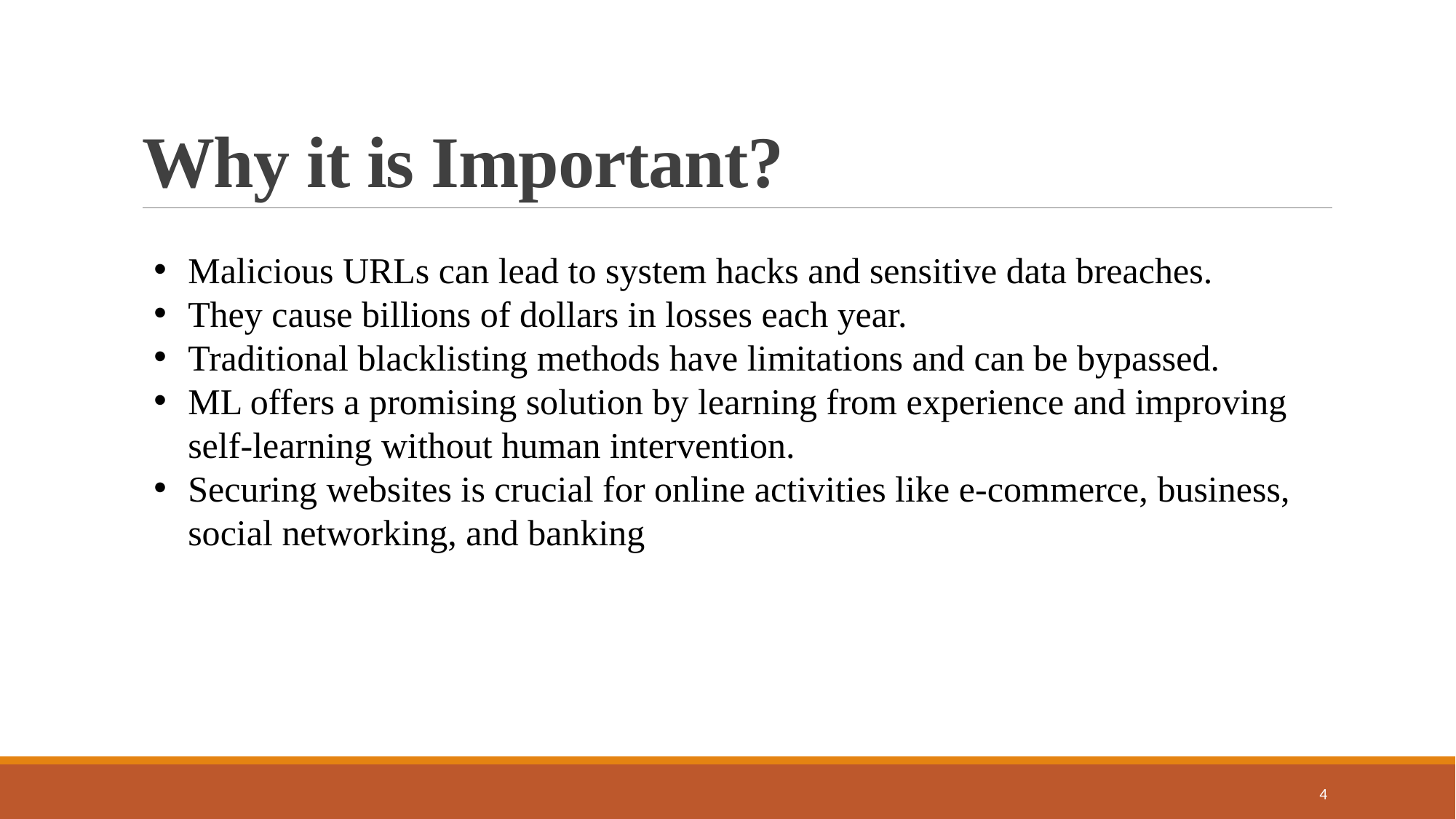

# Why it is Important?
Malicious URLs can lead to system hacks and sensitive data breaches.
They cause billions of dollars in losses each year.
Traditional blacklisting methods have limitations and can be bypassed.
ML offers a promising solution by learning from experience and improving self-learning without human intervention.
Securing websites is crucial for online activities like e-commerce, business, social networking, and banking

4